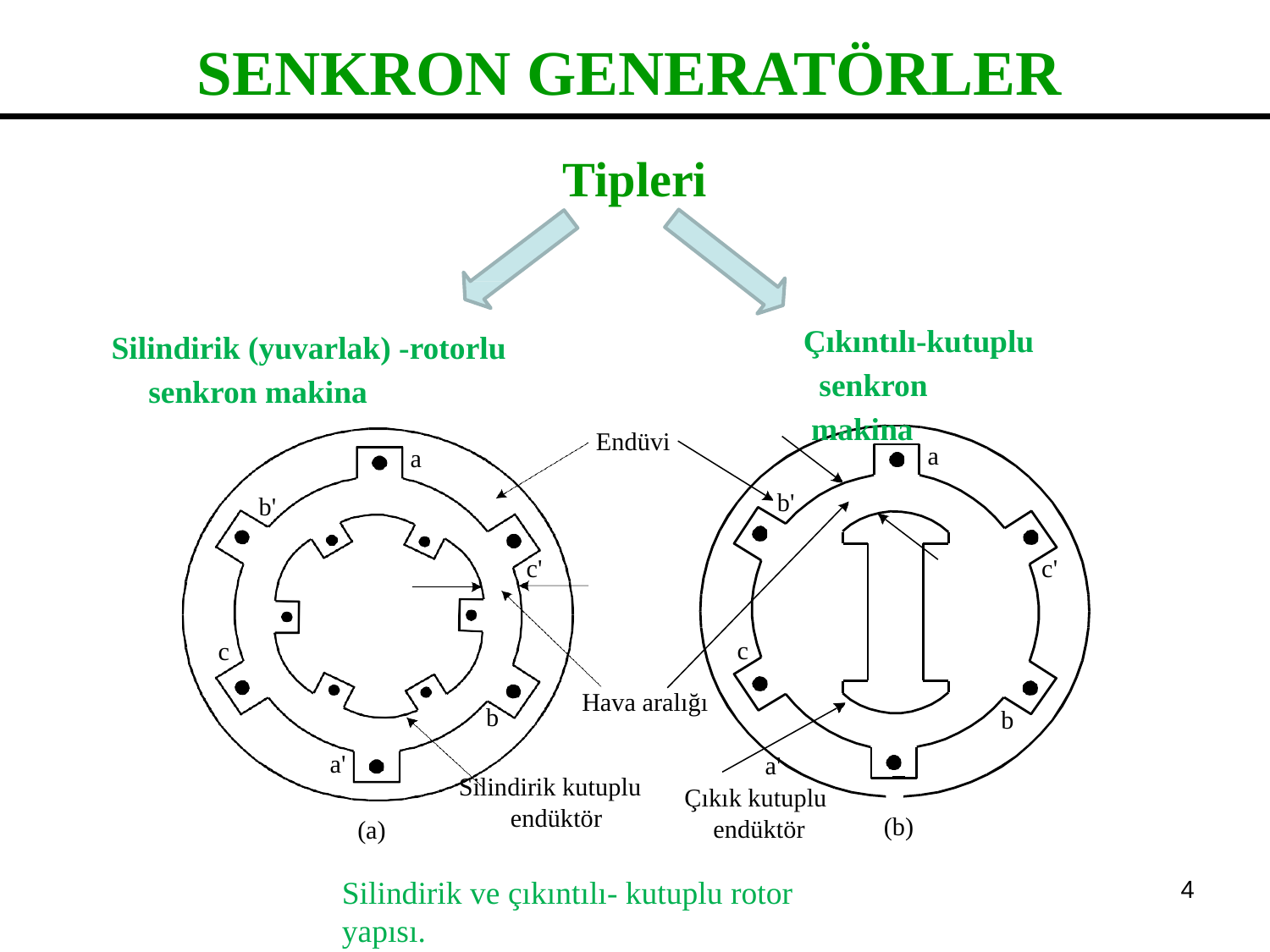

# SENKRON GENERATÖRLER

Tipleri

Çıkıntılı-kutuplu  senkron makina
Silindirik (yuvarlak) -rotorlu  senkron makina
Endüvi

a

a

b'

b'

c'
c'

c
c

Hava aralığı

b
b

a'
a'
Çıkık kutuplu
endüktör

Silindirik kutuplu  endüktör

(b)
(a)
Silindirik ve çıkıntılı- kutuplu rotor yapısı.
4